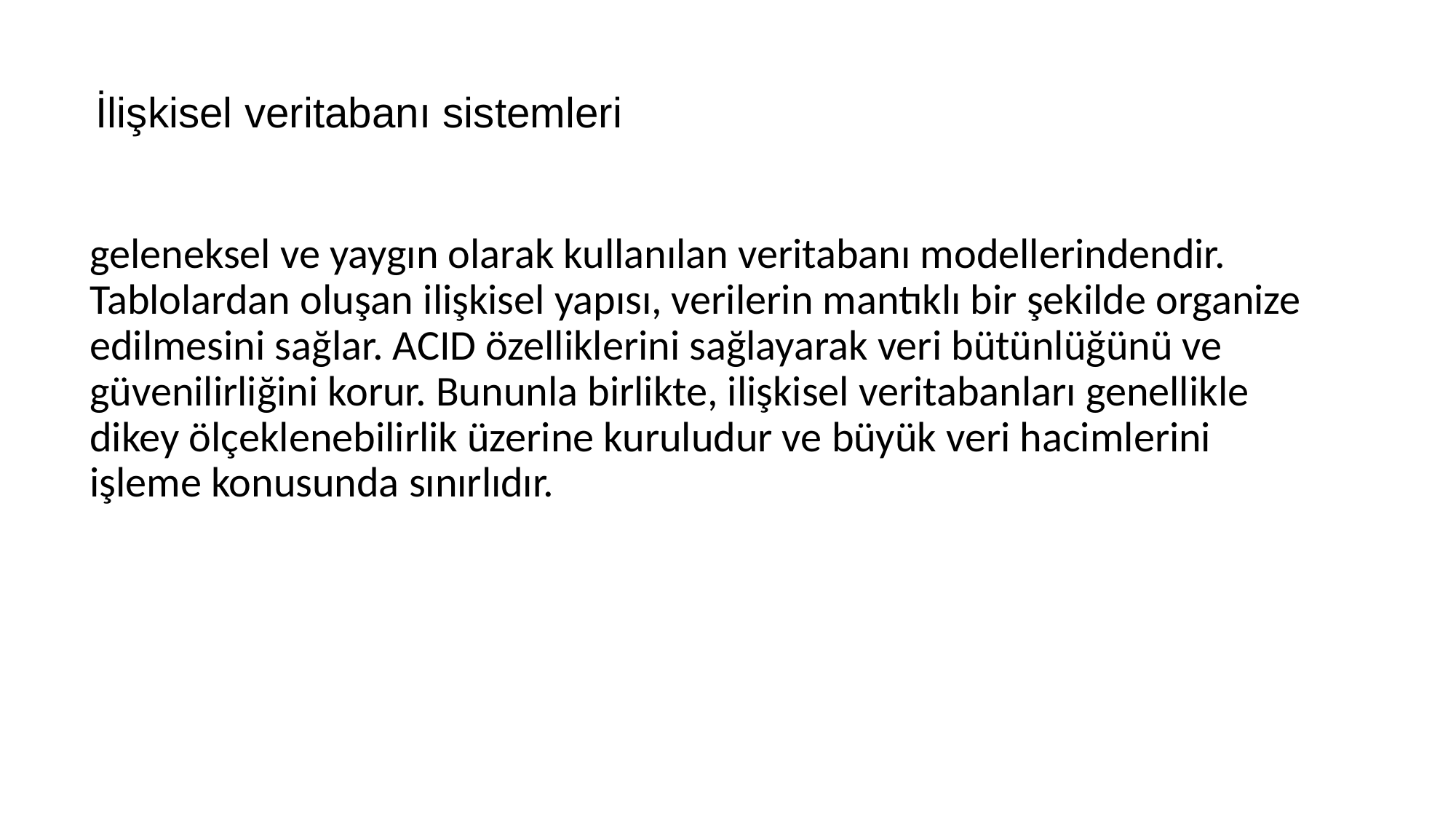

İlişkisel veritabanı sistemleri
geleneksel ve yaygın olarak kullanılan veritabanı modellerindendir. Tablolardan oluşan ilişkisel yapısı, verilerin mantıklı bir şekilde organize edilmesini sağlar. ACID özelliklerini sağlayarak veri bütünlüğünü ve güvenilirliğini korur. Bununla birlikte, ilişkisel veritabanları genellikle dikey ölçeklenebilirlik üzerine kuruludur ve büyük veri hacimlerini işleme konusunda sınırlıdır.